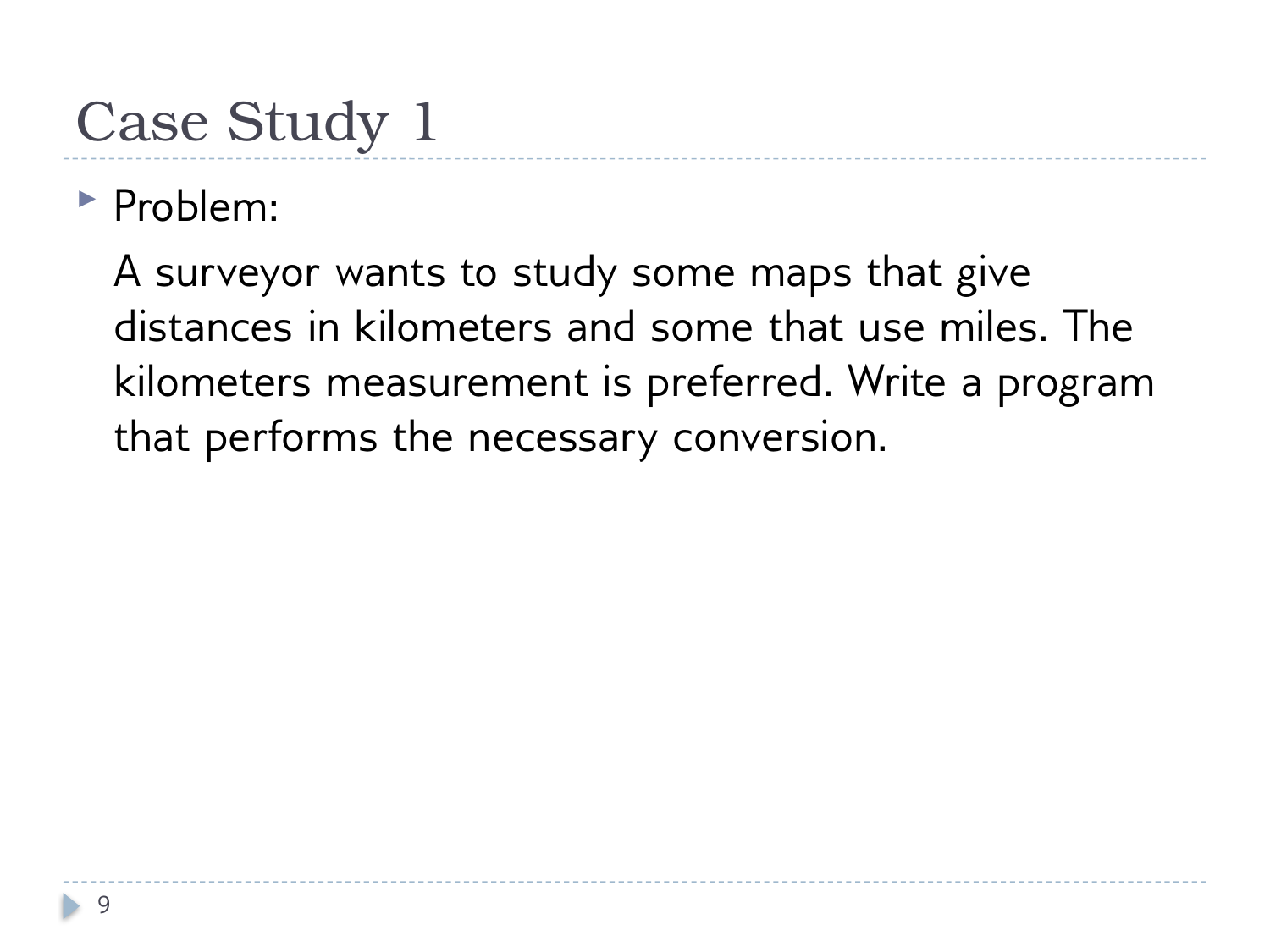

# Case Study 1
Problem:
	A surveyor wants to study some maps that give distances in kilometers and some that use miles. The kilometers measurement is preferred. Write a program that performs the necessary conversion.
9